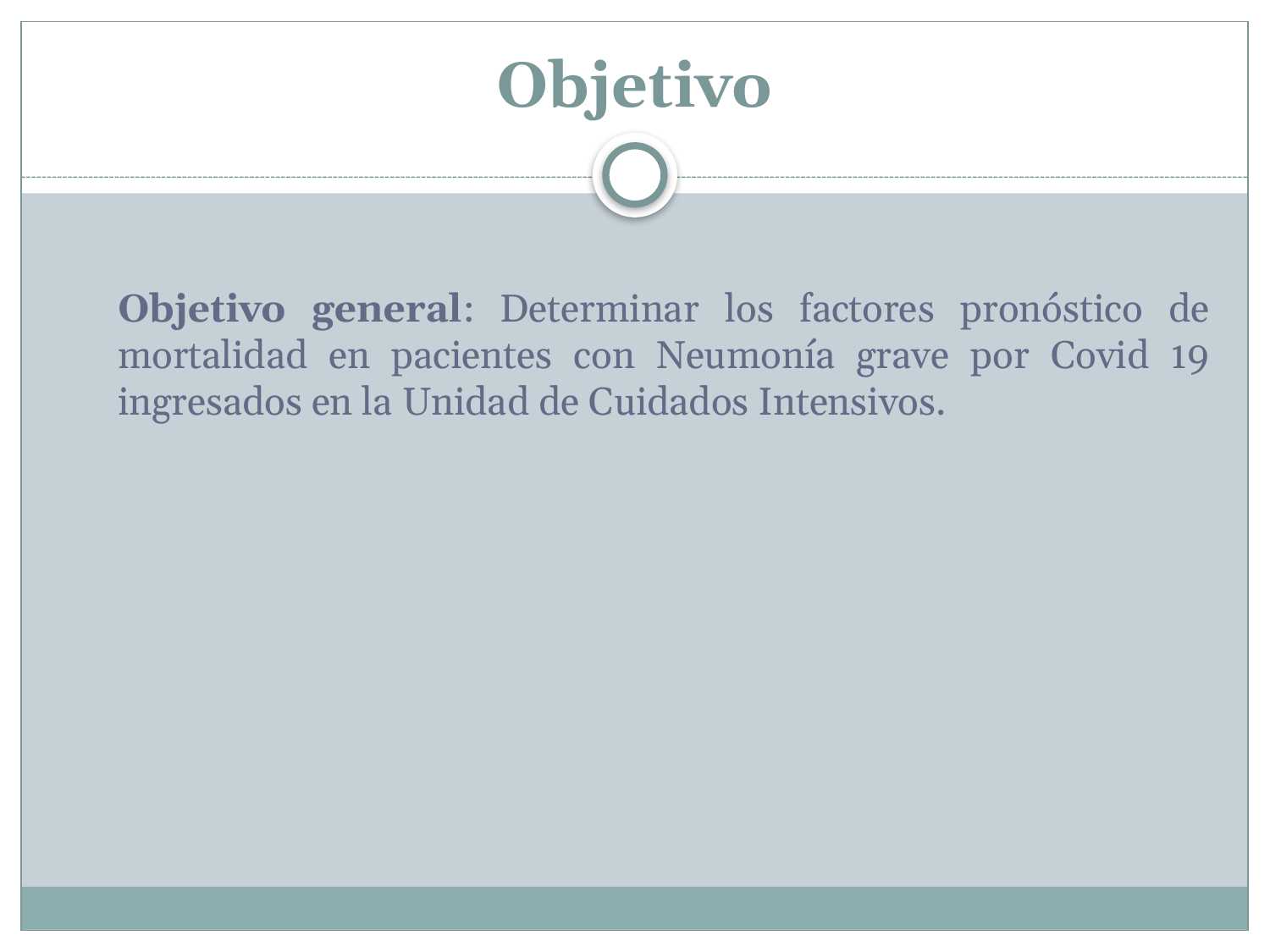

# Objetivo

Objetivo general: Determinar los factores pronóstico de mortalidad en pacientes con Neumonía grave por Covid 19 ingresados en la Unidad de Cuidados Intensivos.